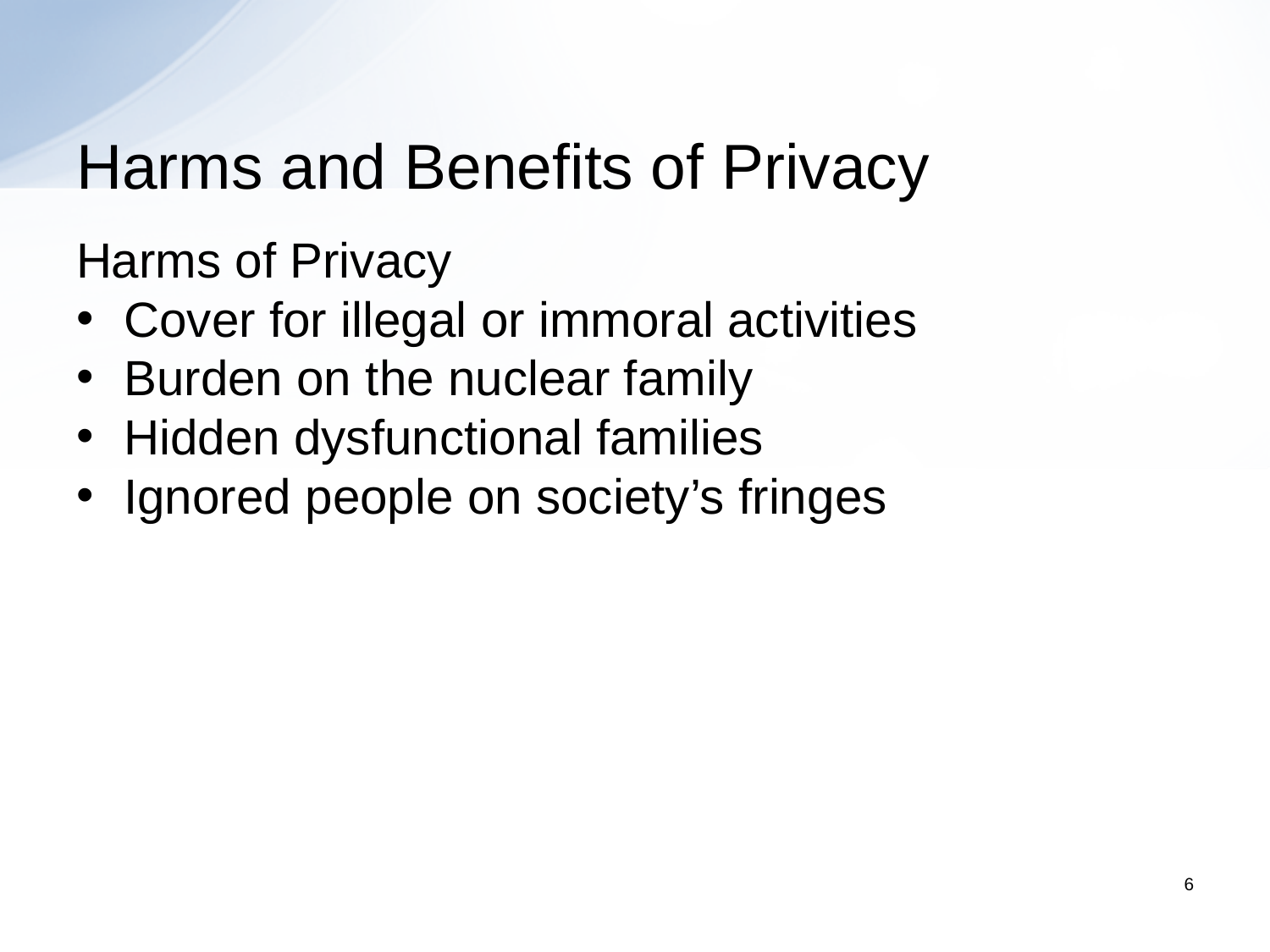

# Harms and Benefits of Privacy
Harms of Privacy
Cover for illegal or immoral activities
Burden on the nuclear family
Hidden dysfunctional families
Ignored people on society’s fringes
6